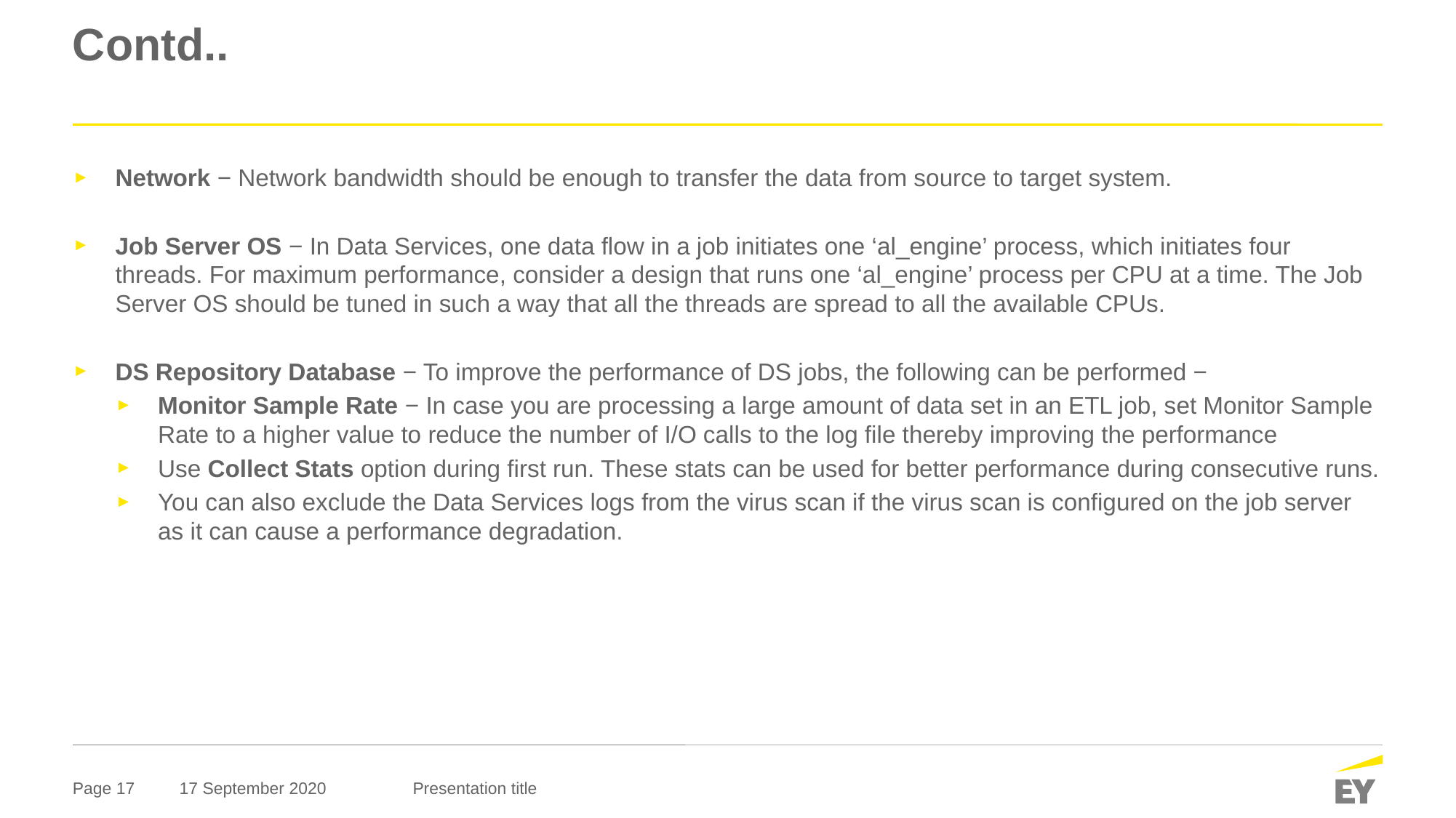

# Contd..

Network − Network bandwidth should be enough to transfer the data from source to target system.

Job Server OS − In Data Services, one data flow in a job initiates one ‘al_engine’ process, which initiates four threads. For maximum performance, consider a design that runs one ‘al_engine’ process per CPU at a time. The Job Server OS should be tuned in such a way that all the threads are spread to all the available CPUs.

DS Repository Database − To improve the performance of DS jobs, the following can be performed −
Monitor Sample Rate − In case you are processing a large amount of data set in an ETL job, set Monitor Sample Rate to a higher value to reduce the number of I/O calls to the log file thereby improving the performance
Use Collect Stats option during first run. These stats can be used for better performance during consecutive runs.
You can also exclude the Data Services logs from the virus scan if the virus scan is configured on the job server as it can cause a performance degradation.